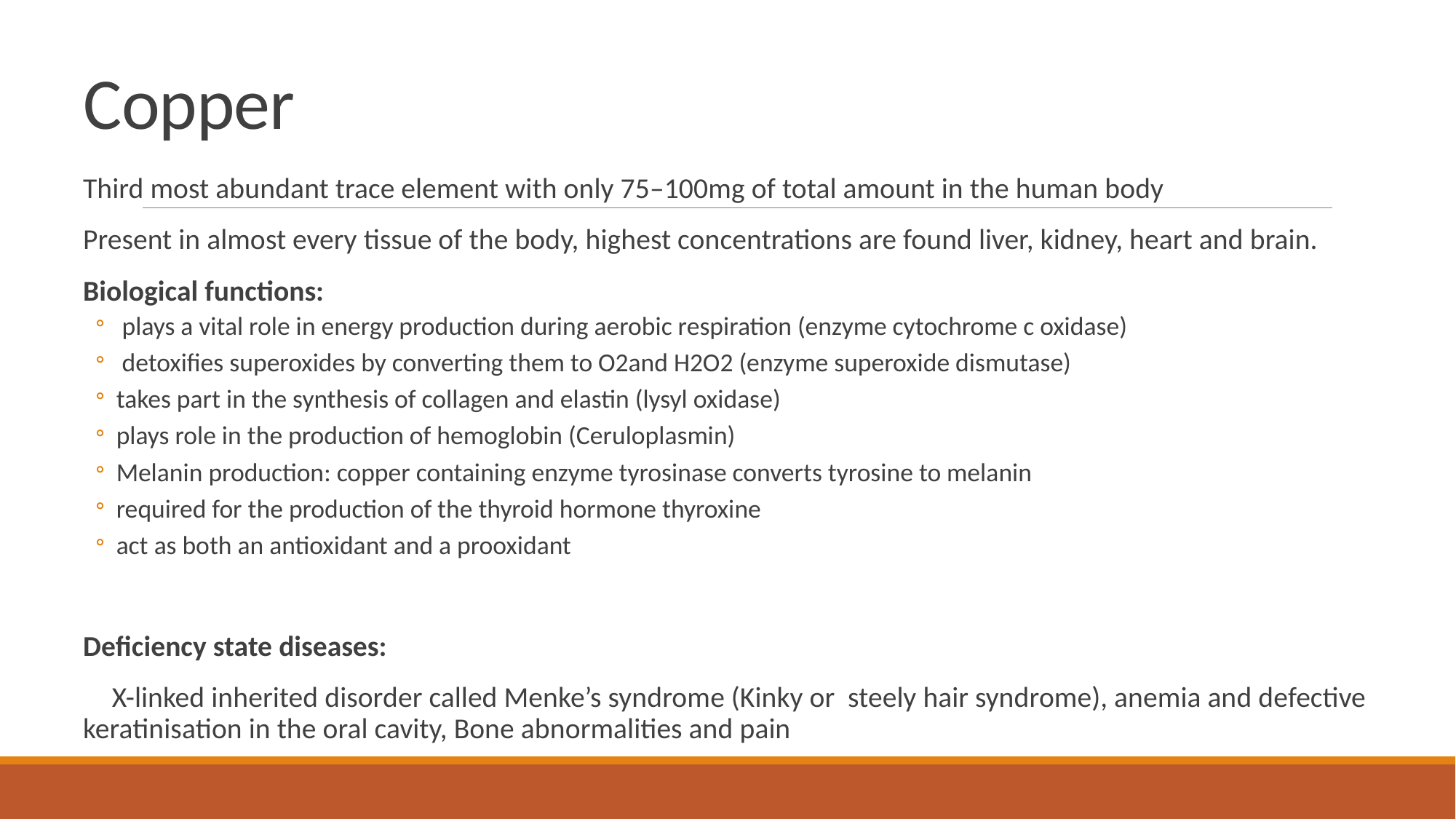

# Copper
Third most abundant trace element with only 75–100mg of total amount in the human body
Present in almost every tissue of the body, highest concentrations are found liver, kidney, heart and brain.
Biological functions:
 plays a vital role in energy production during aerobic respiration (enzyme cytochrome c oxidase)
 detoxifies superoxides by converting them to O2and H2O2 (enzyme superoxide dismutase)
takes part in the synthesis of collagen and elastin (lysyl oxidase)
plays role in the production of hemoglobin (Ceruloplasmin)
Melanin production: copper containing enzyme tyrosinase converts tyrosine to melanin
required for the production of the thyroid hormone thyroxine
act as both an antioxidant and a prooxidant

Deﬁciency state diseases:
      X-linked inherited disorder called Menke’s syndrome (Kinky or  steely hair syndrome), anemia and defective keratinisation in the oral cavity, Bone abnormalities and pain